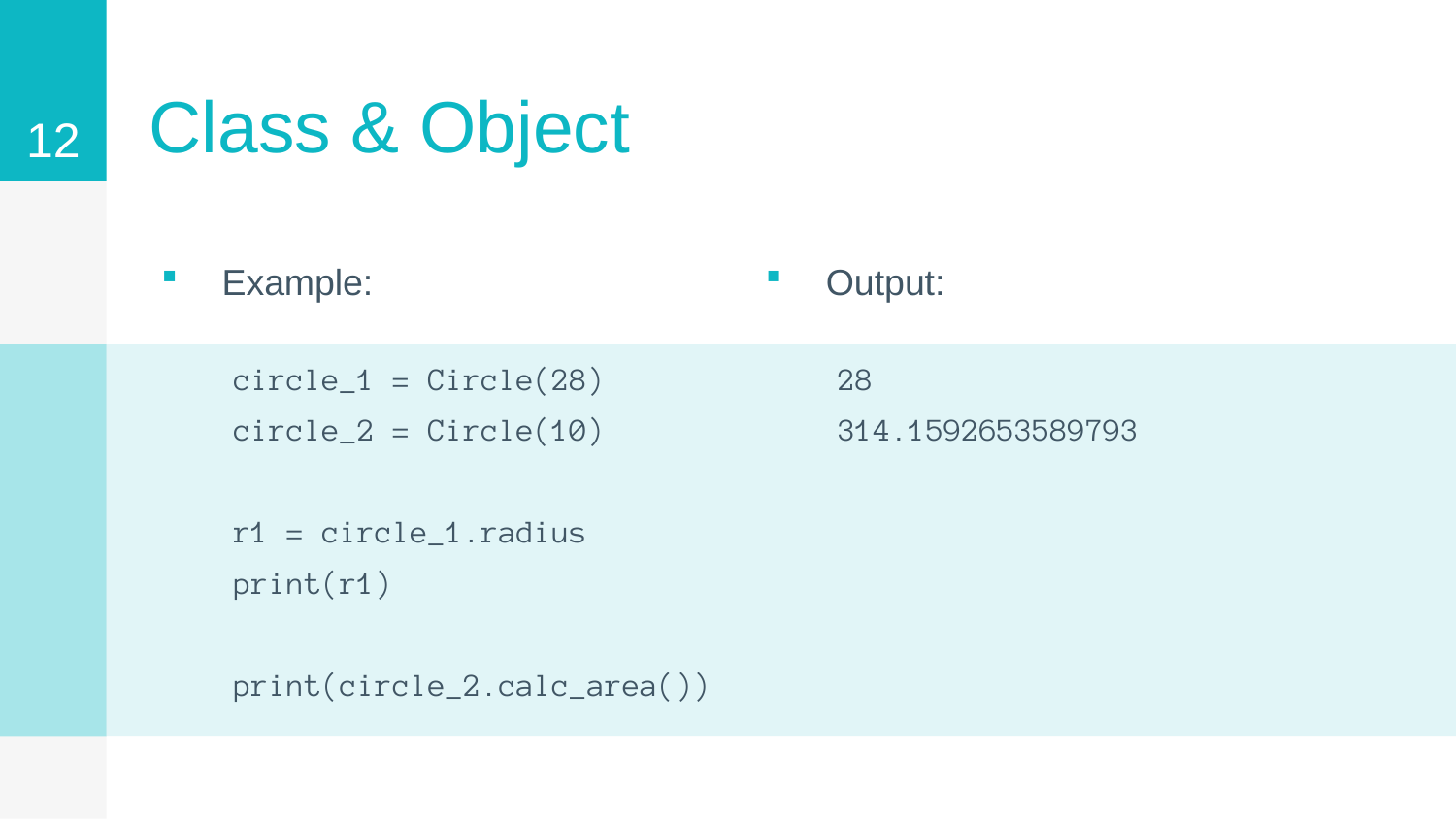

12
# Class & Object
Example:
Output:
circle_1 = Circle(28)
circle_2 = Circle(10)

r1 = circle_1.radius
print(r1)

print(circle_2.calc_area())
28
314.1592653589793